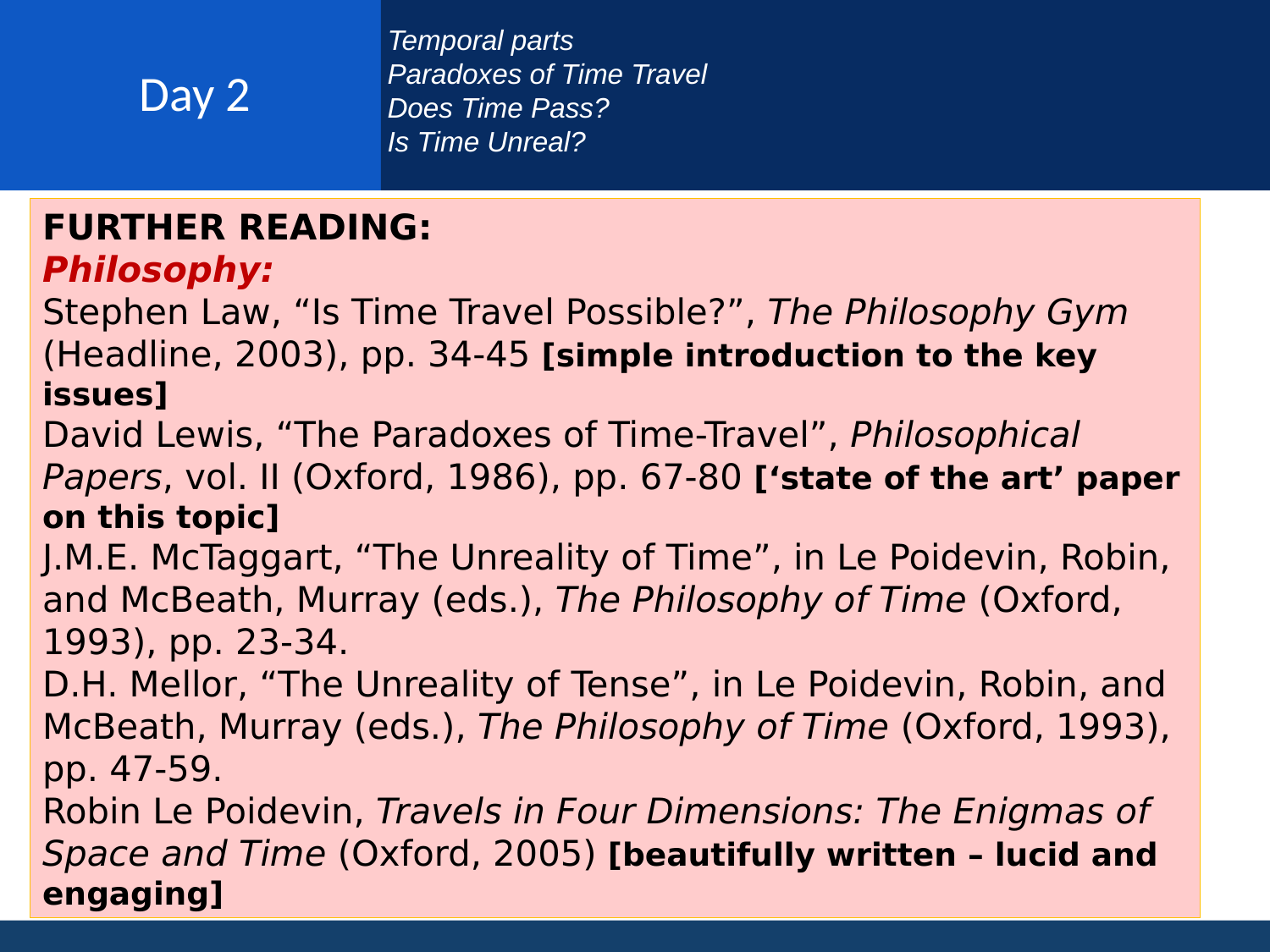

# Day 2
Temporal parts
Paradoxes of Time Travel
Does Time Pass?
Is Time Unreal?

FURTHER READING:
Philosophy:
Stephen Law, “Is Time Travel Possible?”, The Philosophy Gym (Headline, 2003), pp. 34-45 [simple introduction to the key issues]
David Lewis, “The Paradoxes of Time-Travel”, Philosophical Papers, vol. II (Oxford, 1986), pp. 67-80 [‘state of the art’ paper on this topic]
J.M.E. McTaggart, “The Unreality of Time”, in Le Poidevin, Robin, and McBeath, Murray (eds.), The Philosophy of Time (Oxford, 1993), pp. 23-34.
D.H. Mellor, “The Unreality of Tense”, in Le Poidevin, Robin, and McBeath, Murray (eds.), The Philosophy of Time (Oxford, 1993), pp. 47-59.
Robin Le Poidevin, Travels in Four Dimensions: The Enigmas of Space and Time (Oxford, 2005) [beautifully written – lucid and engaging]